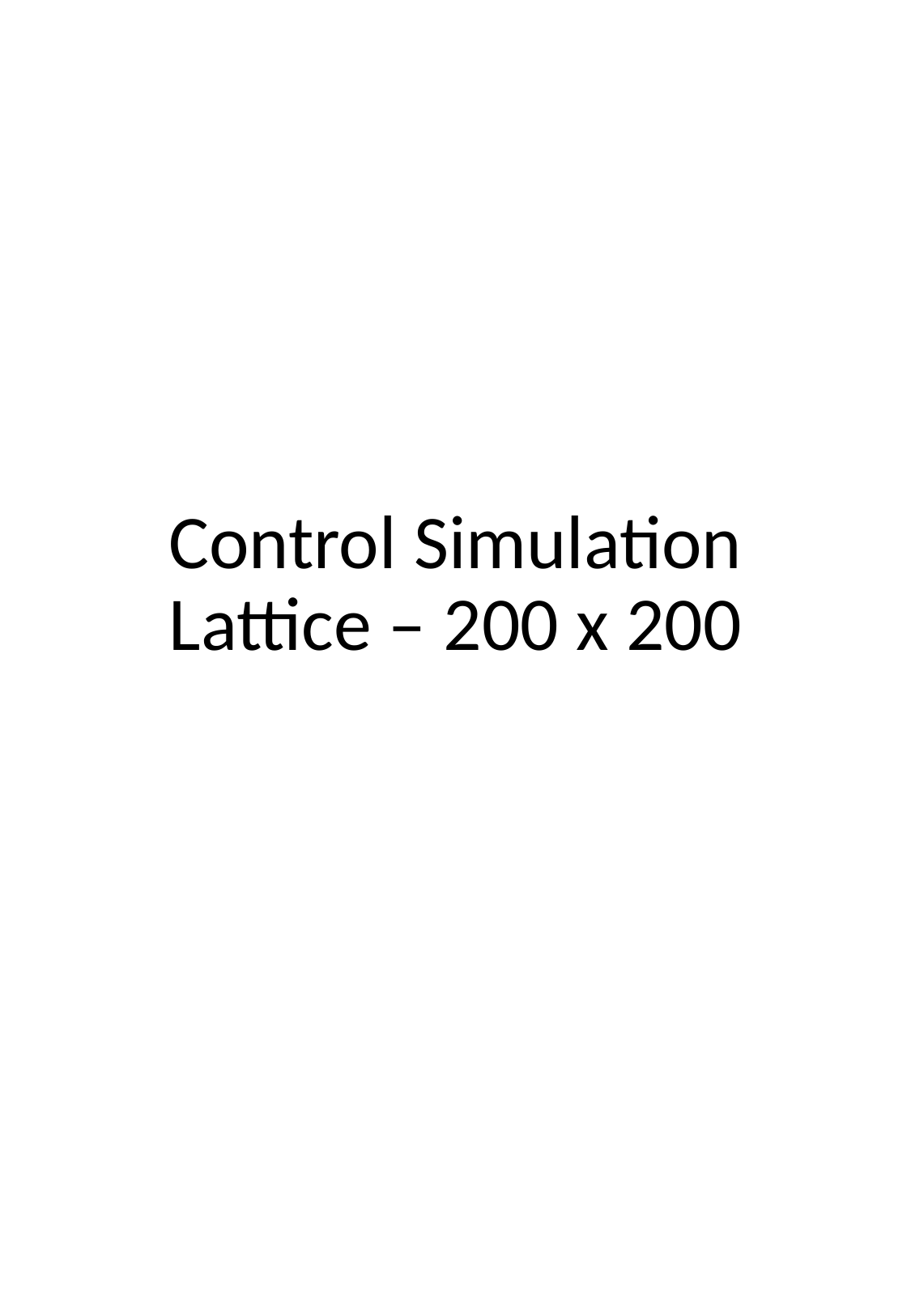

# Control Simulation Lattice – 200 x 200